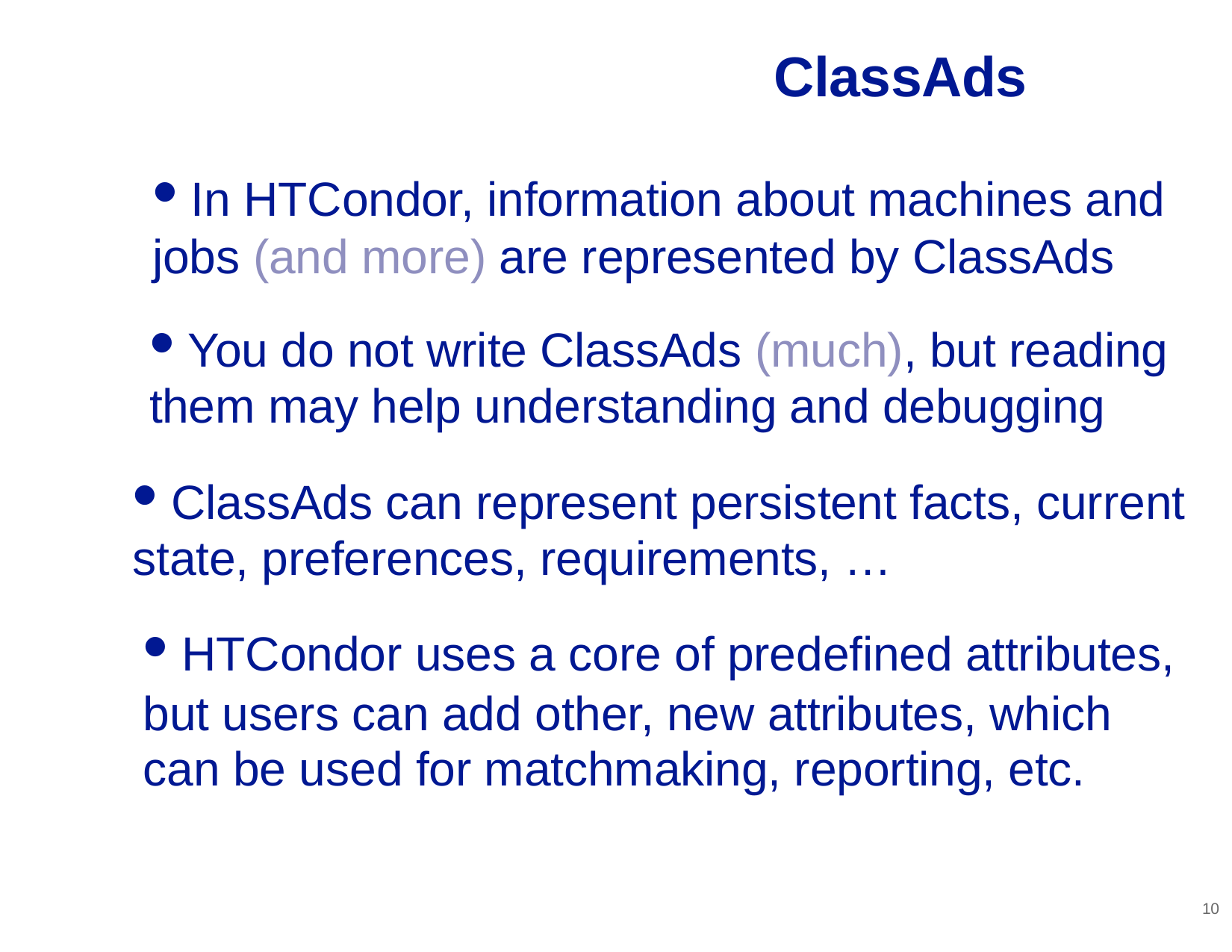

ClassAds

• In HTCondor, information about machines and
jobs (and more) are represented by ClassAds

• You do not write ClassAds (much), but reading
them may help understanding and debugging

• ClassAds can represent persistent facts, current
state, preferences, requirements, …

• HTCondor uses a core of predefined attributes,
but users can add other, new attributes, which
can be used for matchmaking, reporting, etc.

10